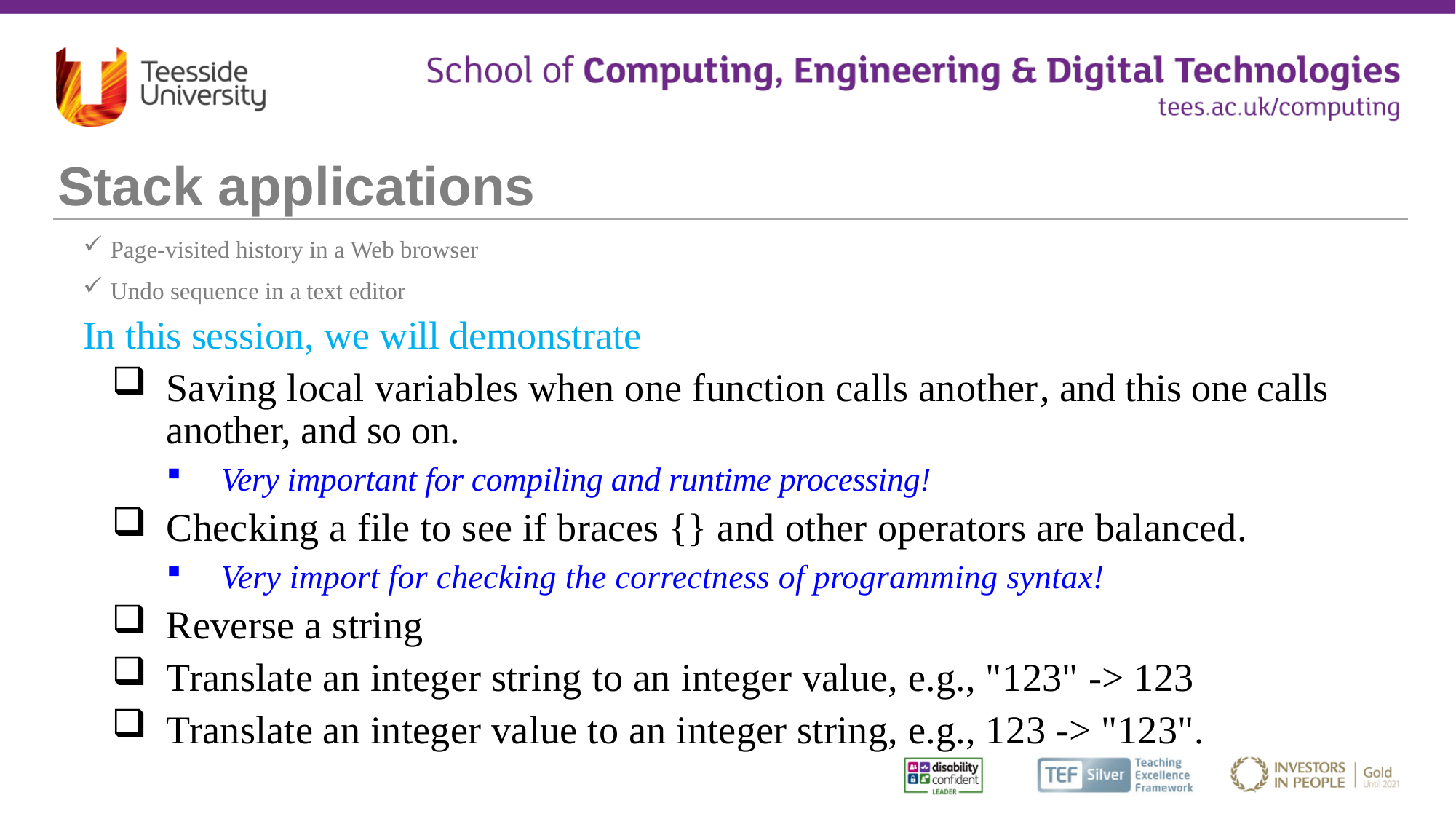

# Stack applications

Page-visited history in a Web browser
Undo sequence in a text editor
In this session, we will demonstrate
Saving local variables when one function calls another, and this one calls another, and so on.
Very important for compiling and runtime processing!
Checking a file to see if braces {} and other operators are balanced.
Very import for checking the correctness of programming syntax!
Reverse a string
Translate an integer string to an integer value, e.g., "123" -> 123
Translate an integer value to an integer string, e.g., 123 -> "123".